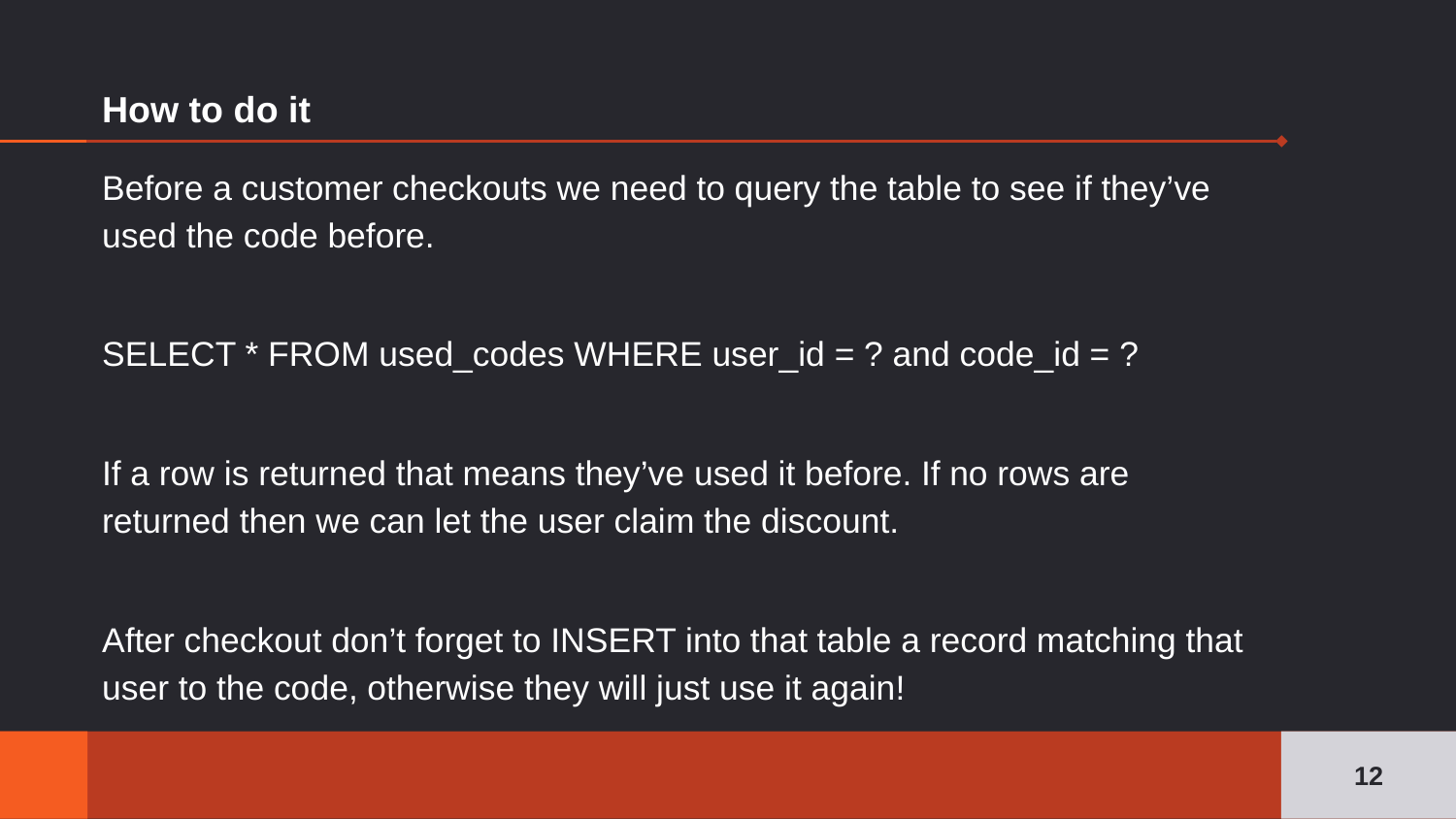

# How to do it
Before a customer checkouts we need to query the table to see if they’ve used the code before.

SELECT * FROM used_codes WHERE user_id = ? and code_id = ?

If a row is returned that means they’ve used it before. If no rows are returned then we can let the user claim the discount.

After checkout don’t forget to INSERT into that table a record matching that user to the code, otherwise they will just use it again!
12